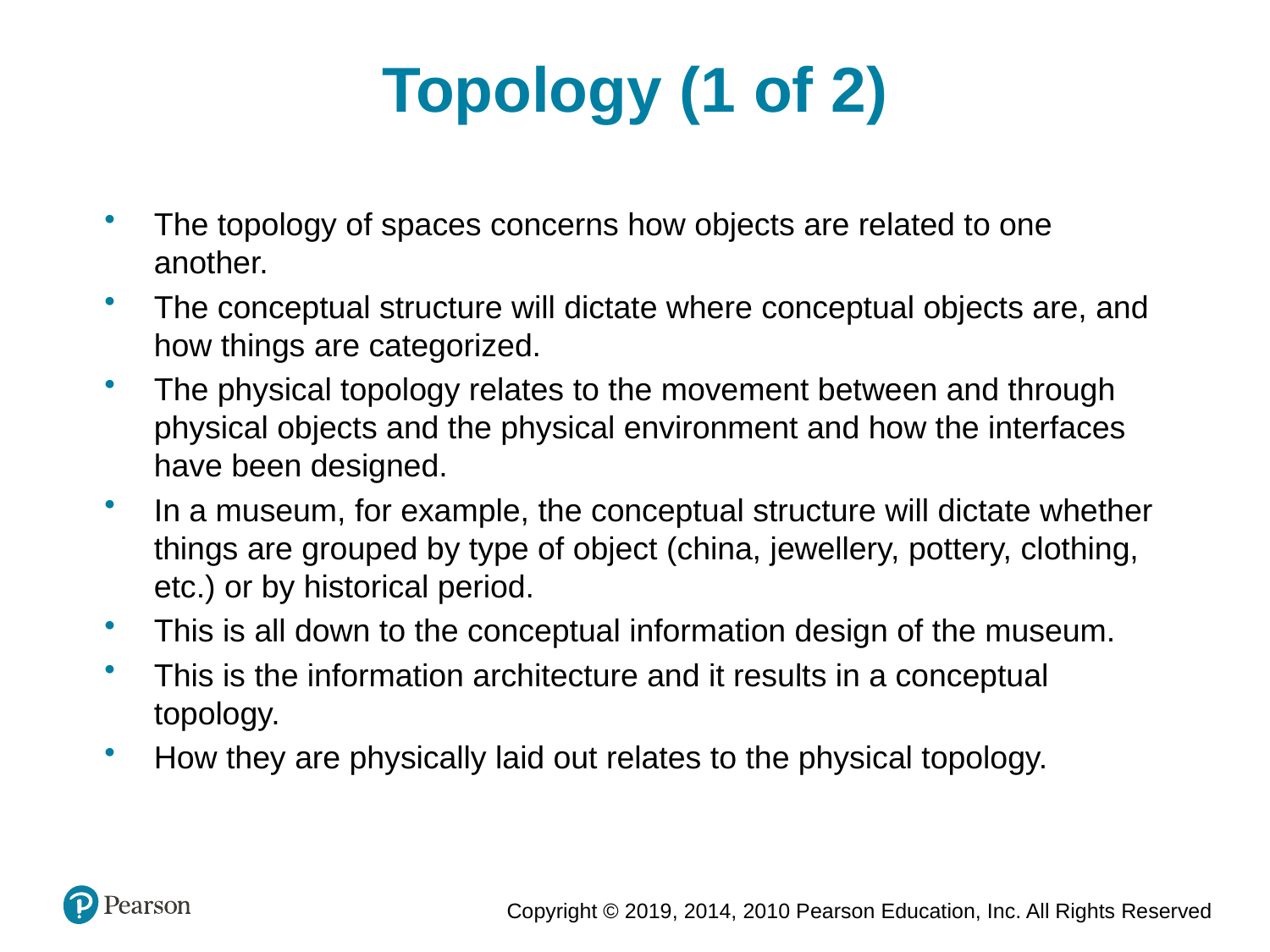

Topology (1 of 2)
The topology of spaces concerns how objects are related to one another.
The conceptual structure will dictate where conceptual objects are, and how things are categorized.
The physical topology relates to the movement between and through physical objects and the physical environment and how the interfaces have been designed.
In a museum, for example, the conceptual structure will dictate whether things are grouped by type of object (china, jewellery, pottery, clothing, etc.) or by historical period.
This is all down to the conceptual information design of the museum.
This is the information architecture and it results in a conceptual topology.
How they are physically laid out relates to the physical topology.